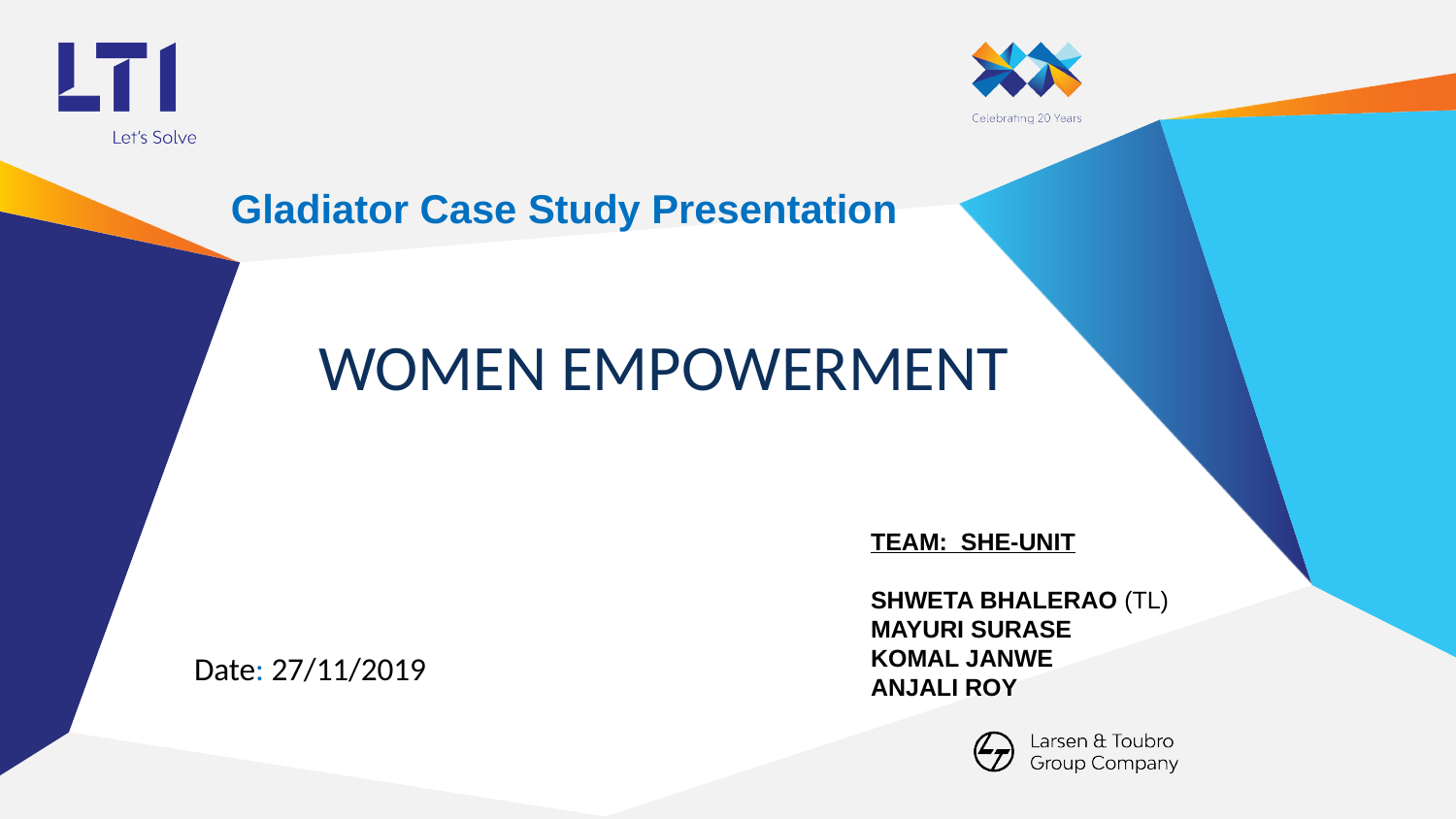

Gladiator Case Study Presentation
# WOMEN EMPOWERMENT
TEAM:  SHE-UNIT

SHWETA BHALERAO (TL)
MAYURI SURASE
KOMAL JANWE
ANJALI ROY

Date: 27/11/2019